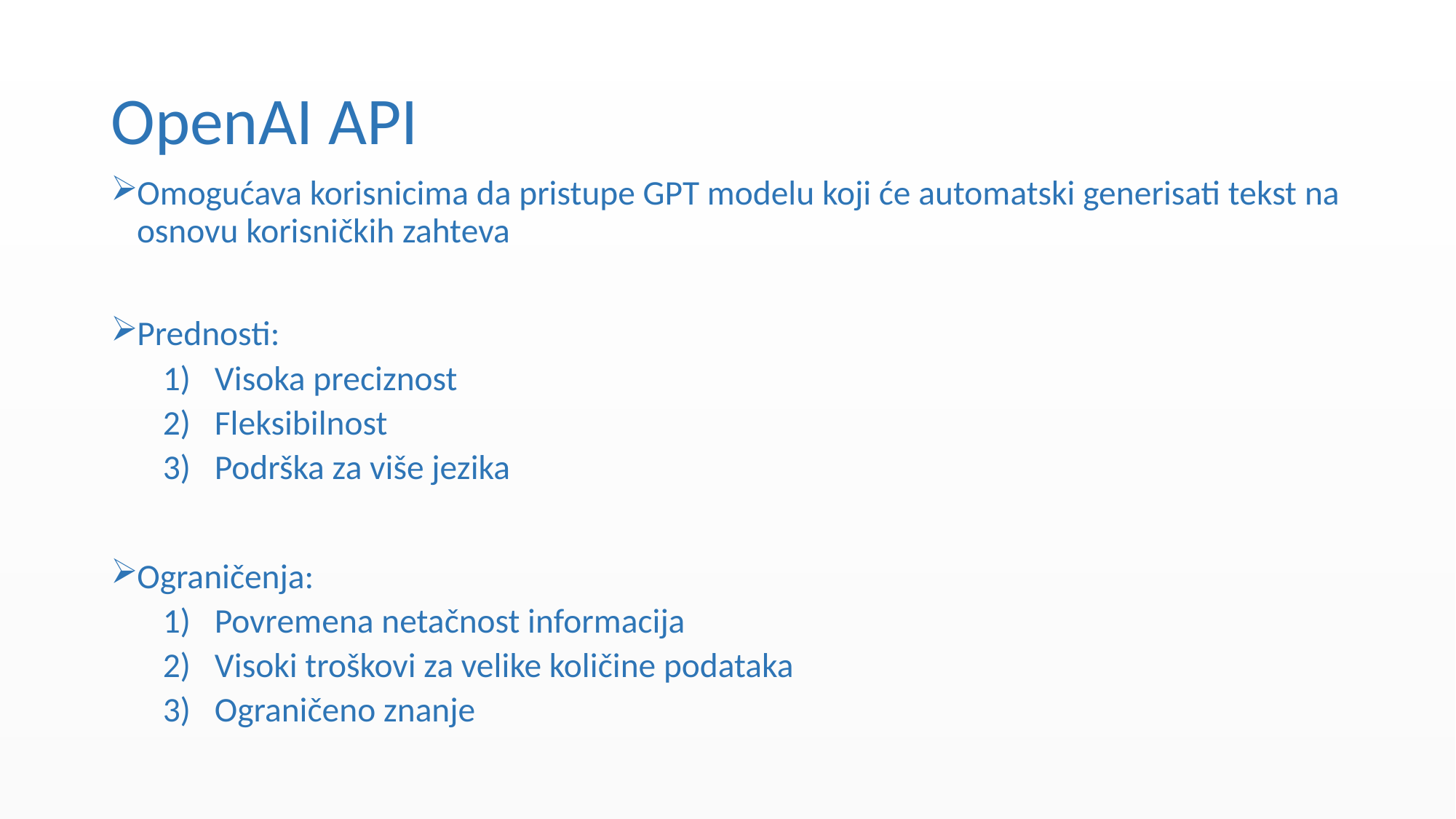

# OpenAI API
Omogućava korisnicima da pristupe GPT modelu koji će automatski generisati tekst na osnovu korisničkih zahteva

Prednosti:
Visoka preciznost
Fleksibilnost
Podrška za više jezika

Ograničenja:
Povremena netačnost informacija
Visoki troškovi za velike količine podataka
Ograničeno znanje